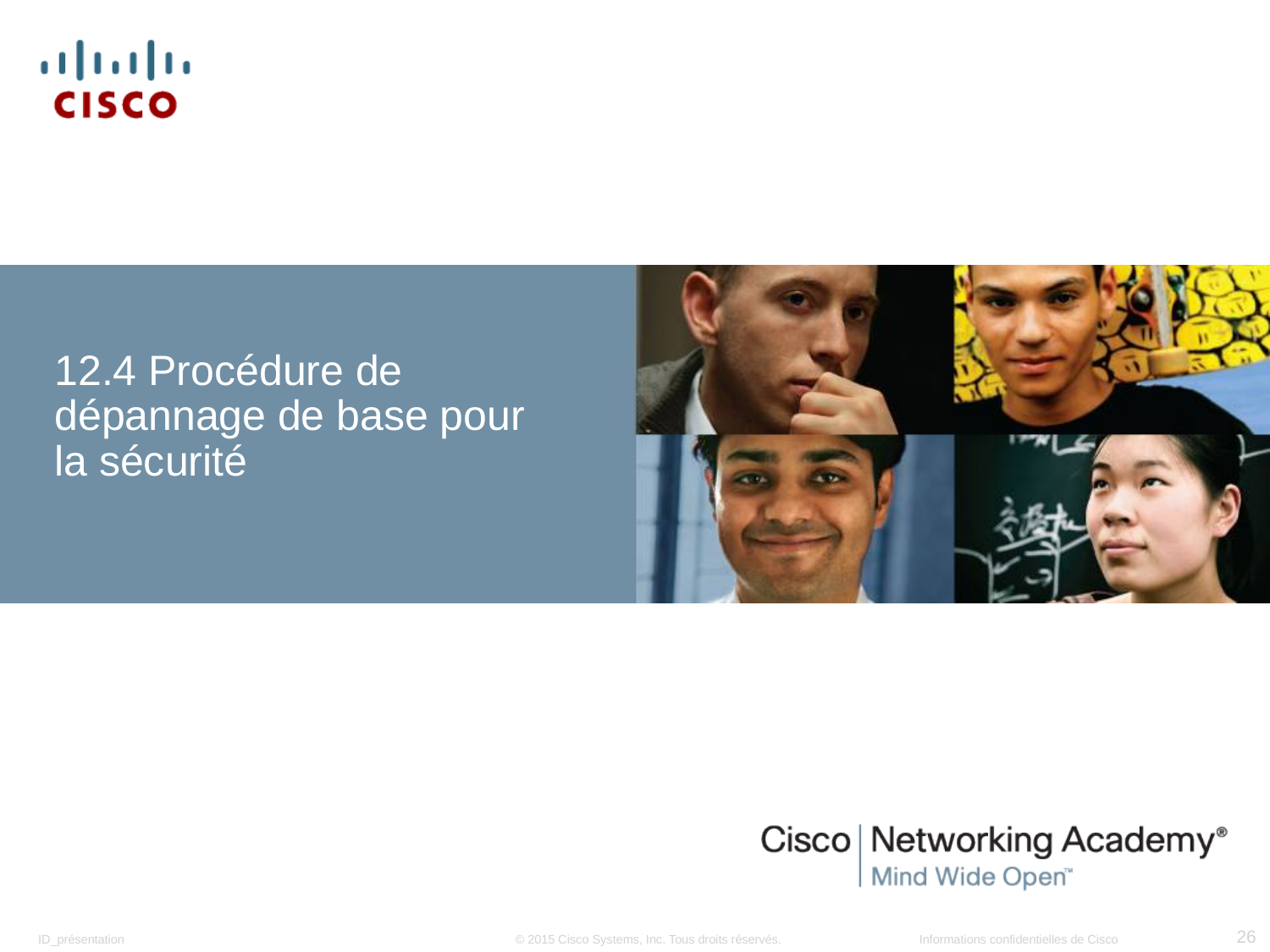

# 12.4 Procédure de dépannage de base pour la sécurité